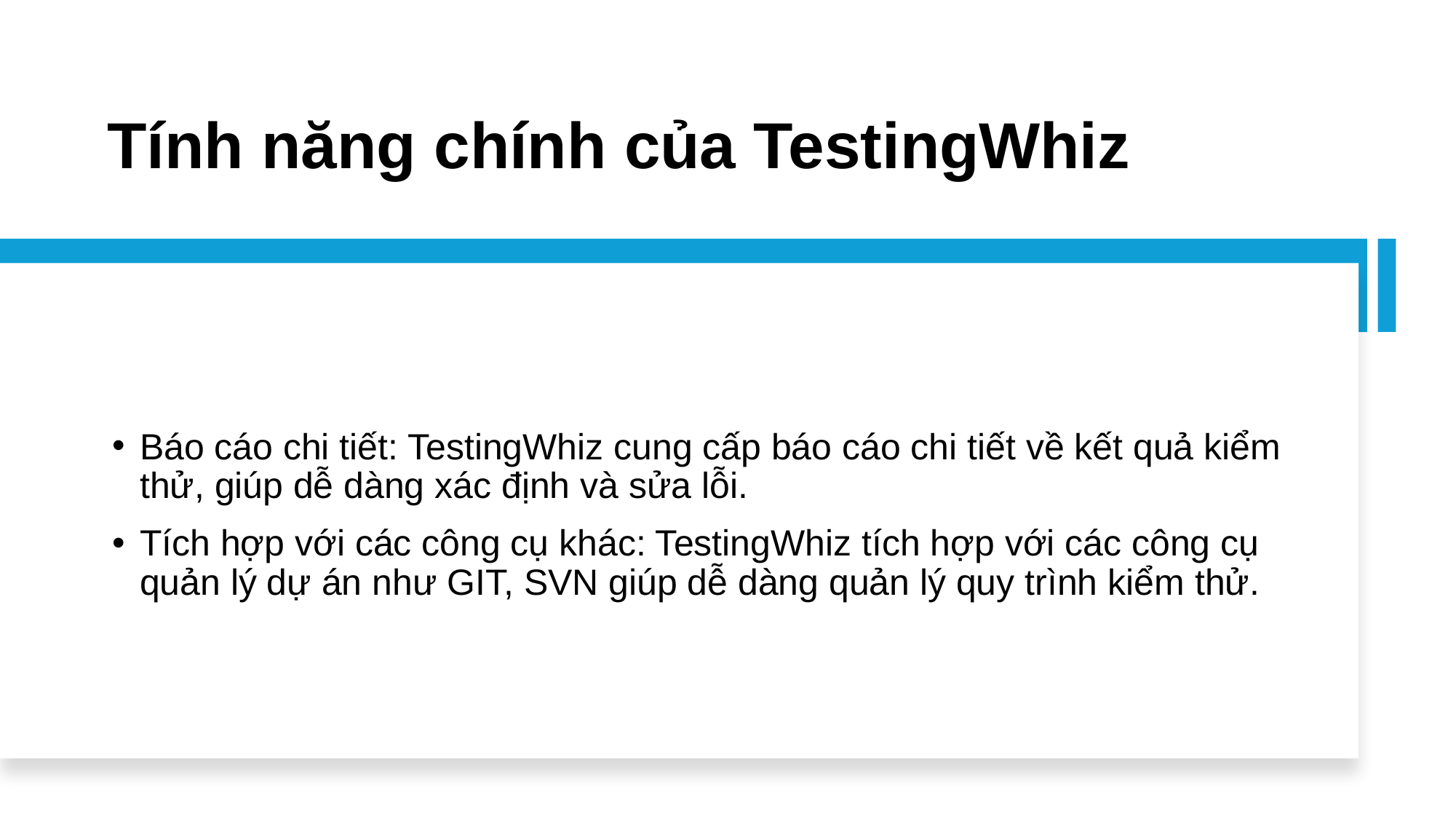

Tính năng chính của TestingWhiz

Báo cáo chi tiết: TestingWhiz cung cấp báo cáo chi tiết về kết quả kiểm thử, giúp dễ dàng xác định và sửa lỗi.
Tích hợp với các công cụ khác: TestingWhiz tích hợp với các công cụ quản lý dự án như GIT, SVN giúp dễ dàng quản lý quy trình kiểm thử.